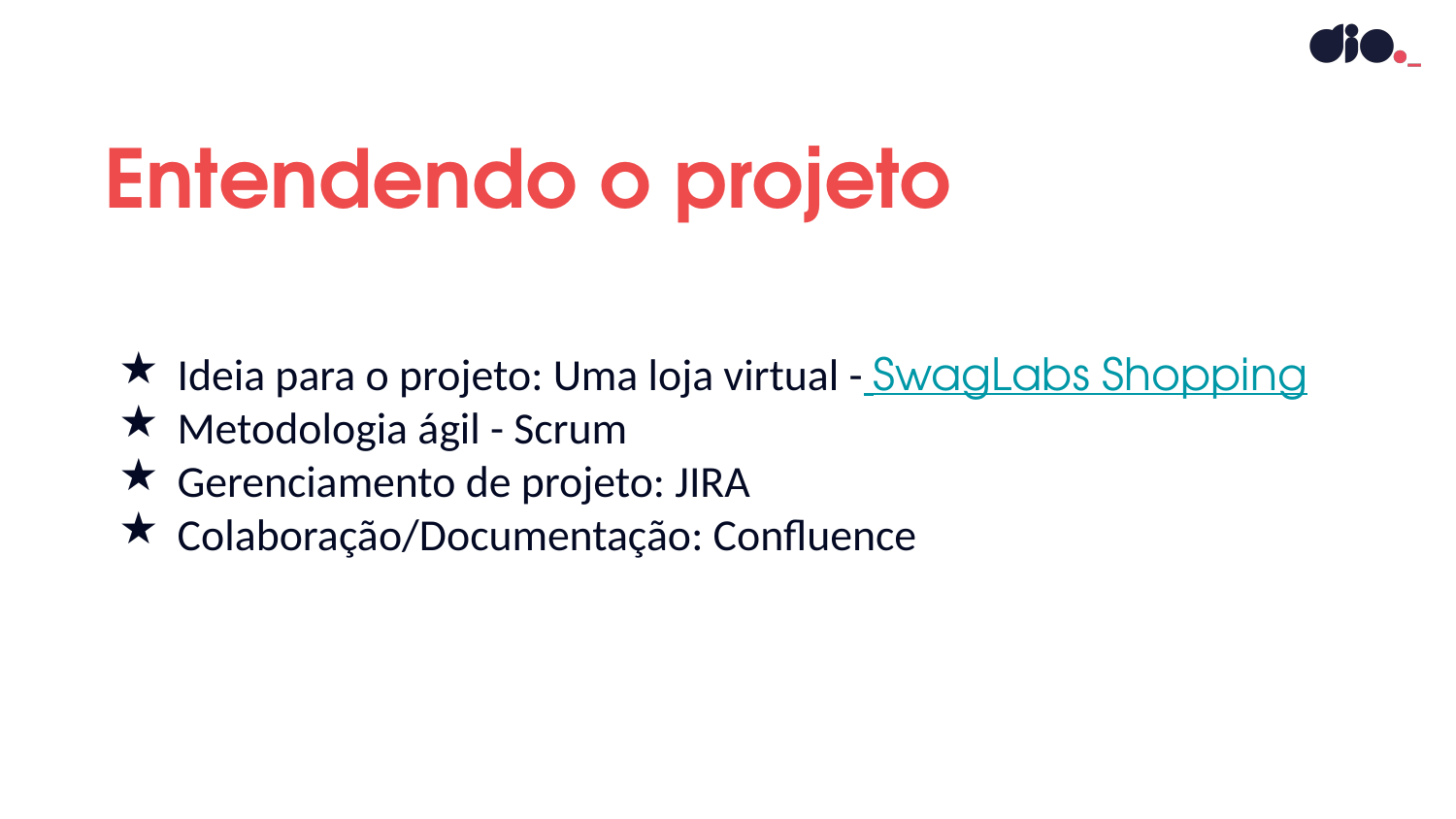

Entendendo o projeto
Ideia para o projeto: Uma loja virtual - SwagLabs Shopping
Metodologia ágil - Scrum
Gerenciamento de projeto: JIRA
Colaboração/Documentação: Confluence